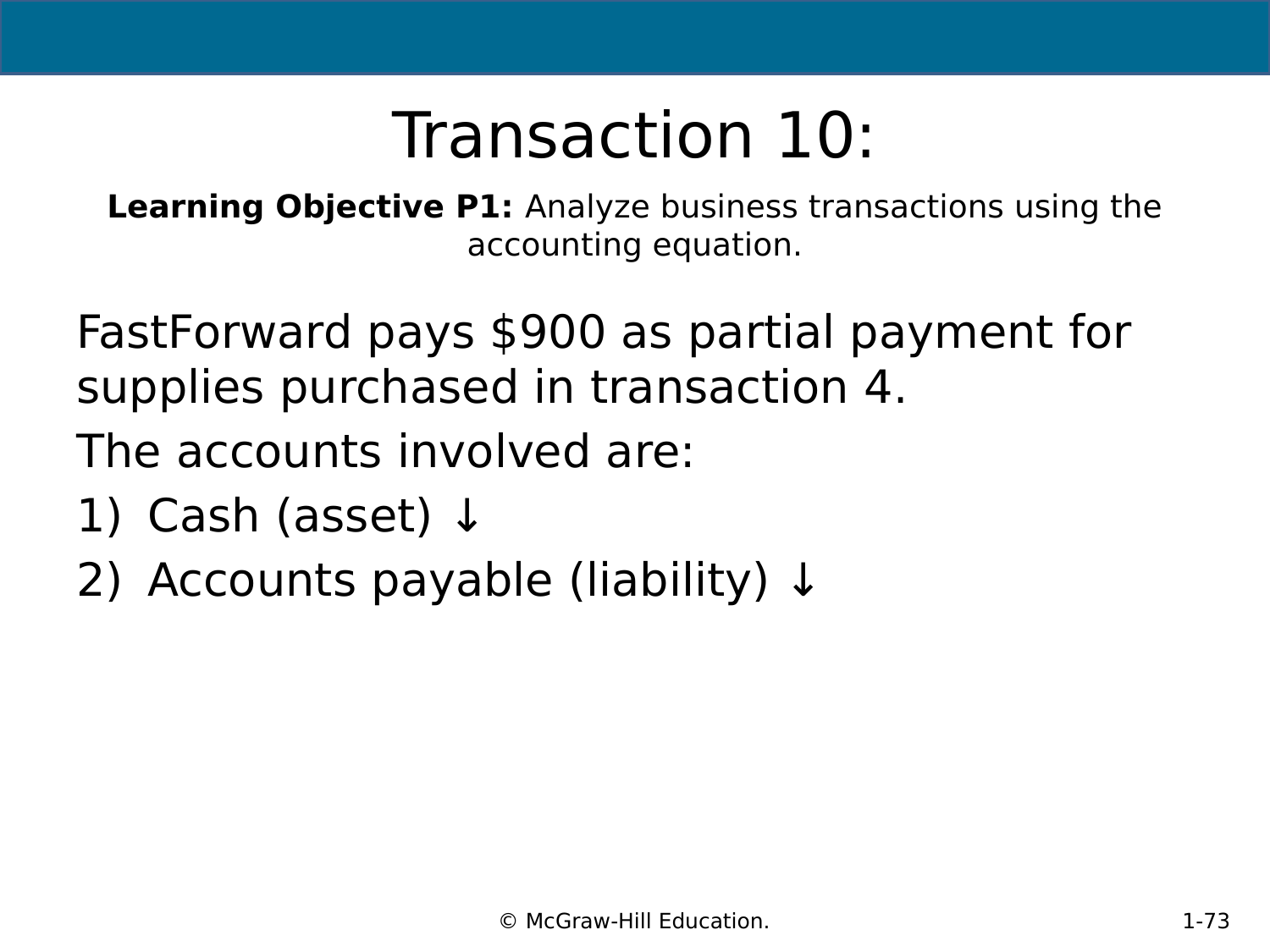

# Transaction 10:
Learning Objective P1: Analyze business transactions using the accounting equation.
FastForward pays $900 as partial payment for supplies purchased in transaction 4.
The accounts involved are:
Cash (asset) ↓
Accounts payable (liability) ↓